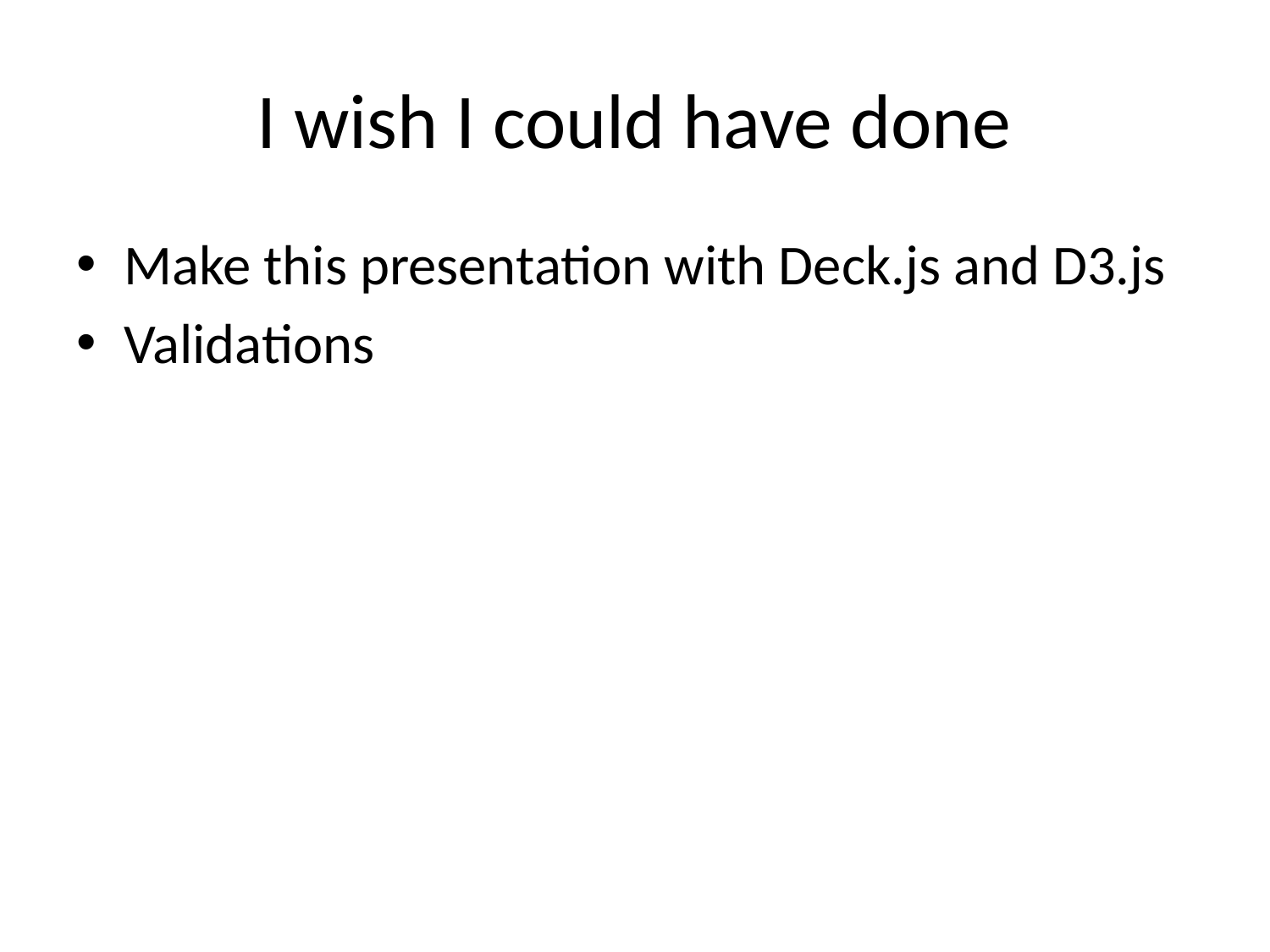

# I wish I could have done
Make this presentation with Deck.js and D3.js
Validations